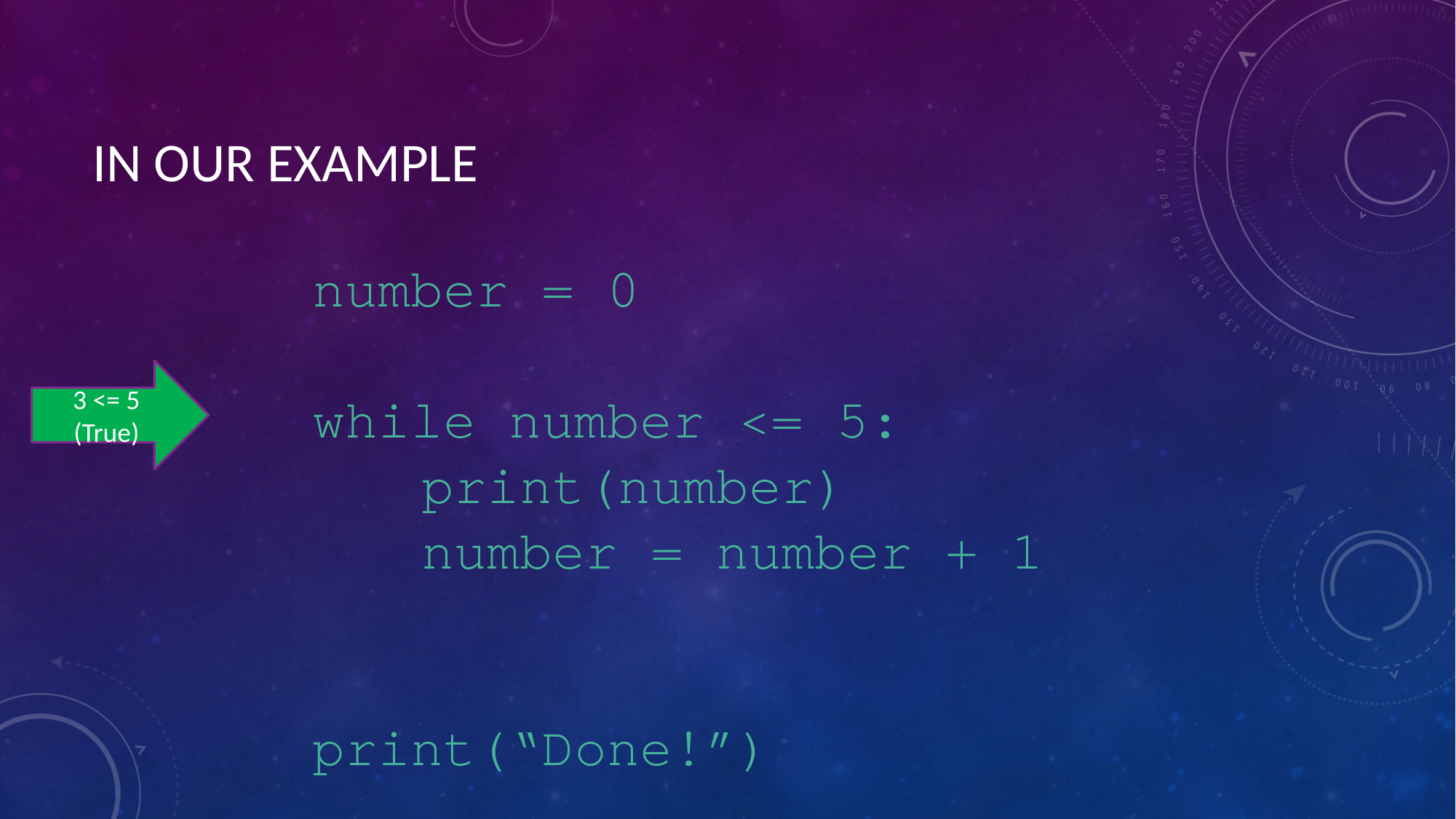

# In Our Example
number = 0

while number <= 5:
	print(number)
	number = number + 1

print(“Done!”)
3 <= 5 (True)